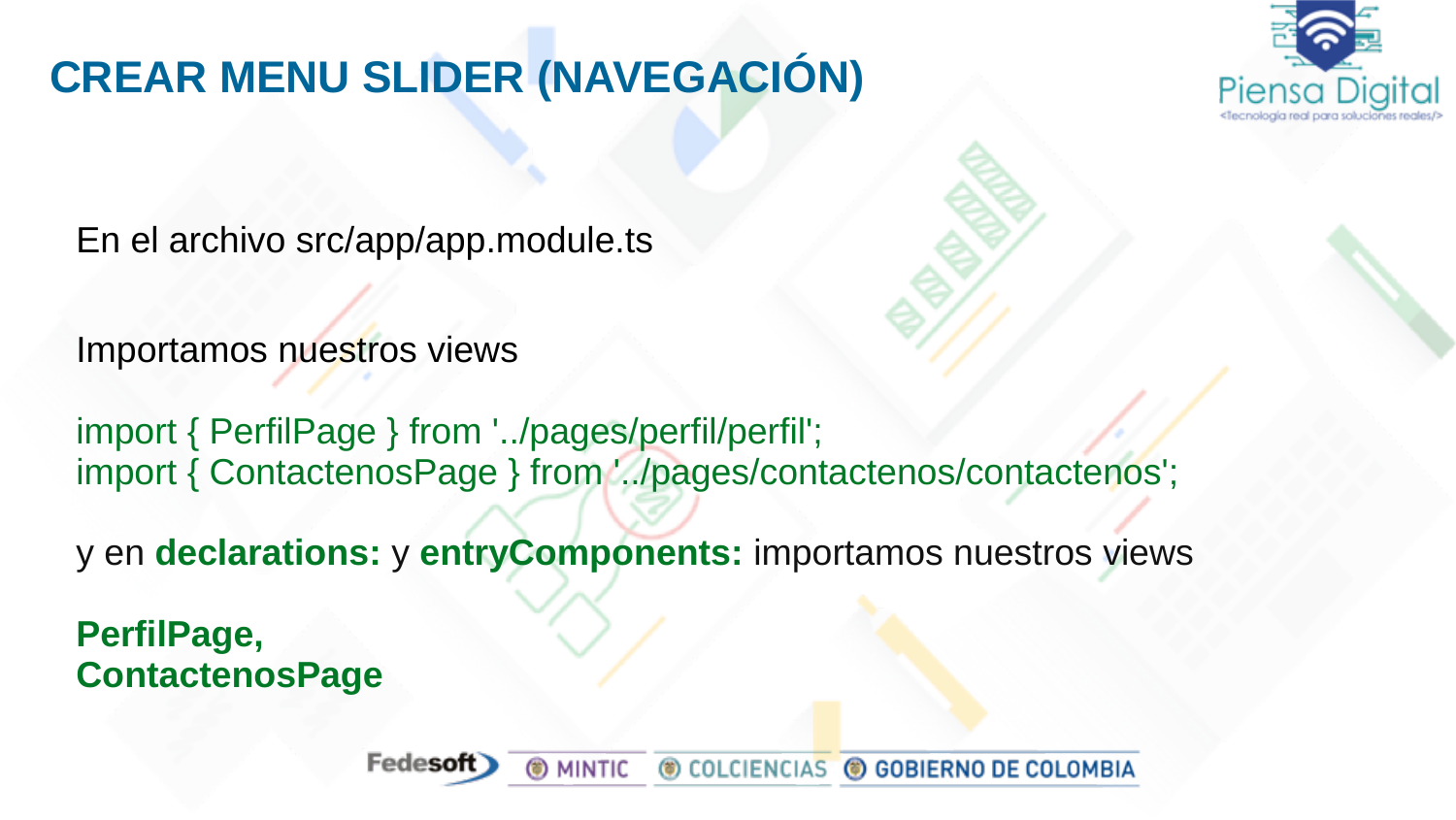

# CREAR MENU SLIDER (NAVEGACIÓN)
En el archivo src/app/app.module.ts

Importamos nuestros views

import { PerfilPage } from '../pages/perfil/perfil';
import { ContactenosPage } from '../pages/contactenos/contactenos';

y en declarations: y entryComponents: importamos nuestros views

PerfilPage,
ContactenosPage